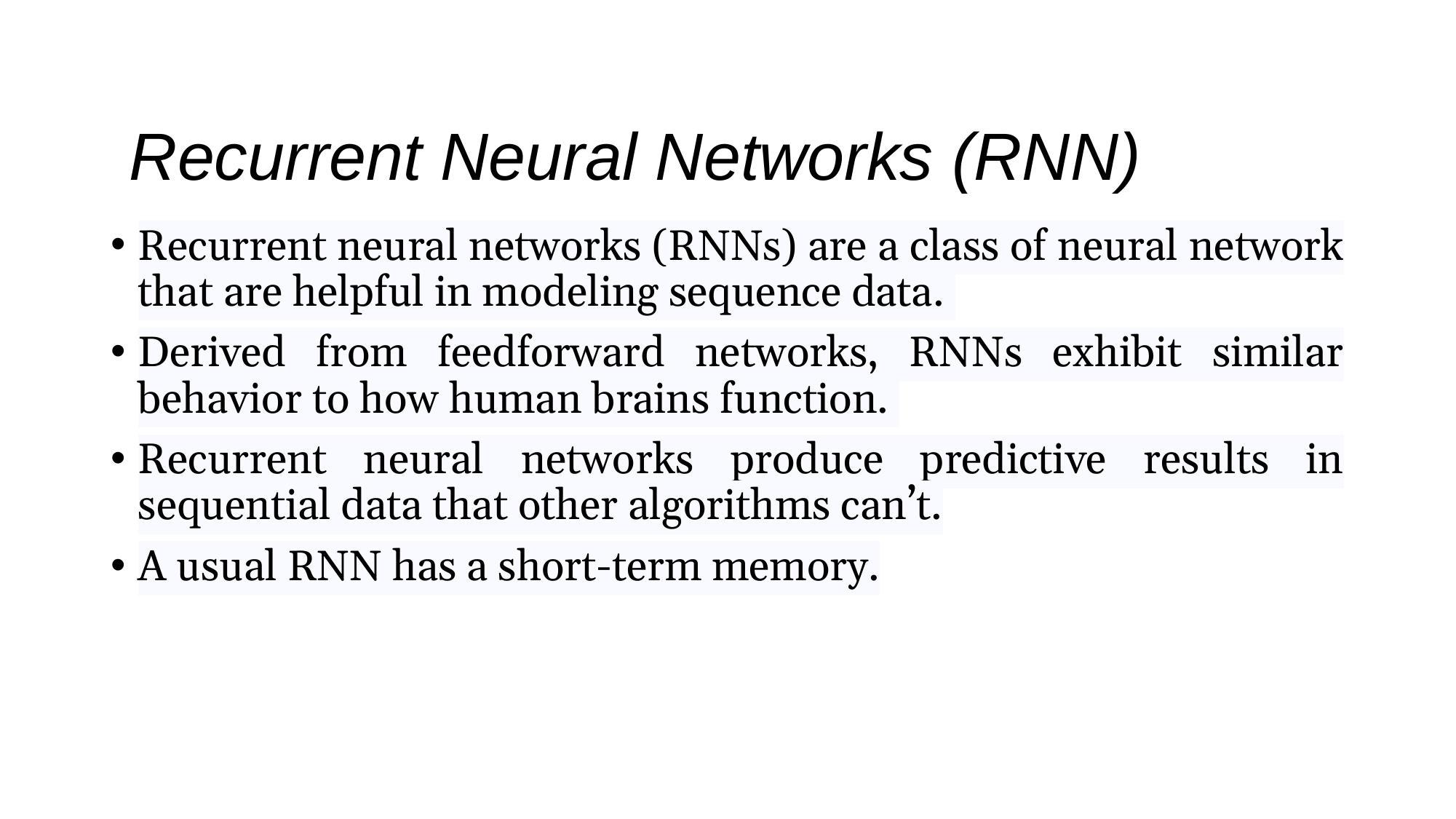

# Recurrent Neural Networks (RNN)
Recurrent neural networks (RNNs) are a class of neural network that are helpful in modeling sequence data.
Derived from feedforward networks, RNNs exhibit similar behavior to how human brains function.
Recurrent neural networks produce predictive results in sequential data that other algorithms can’t.
A usual RNN has a short-term memory.